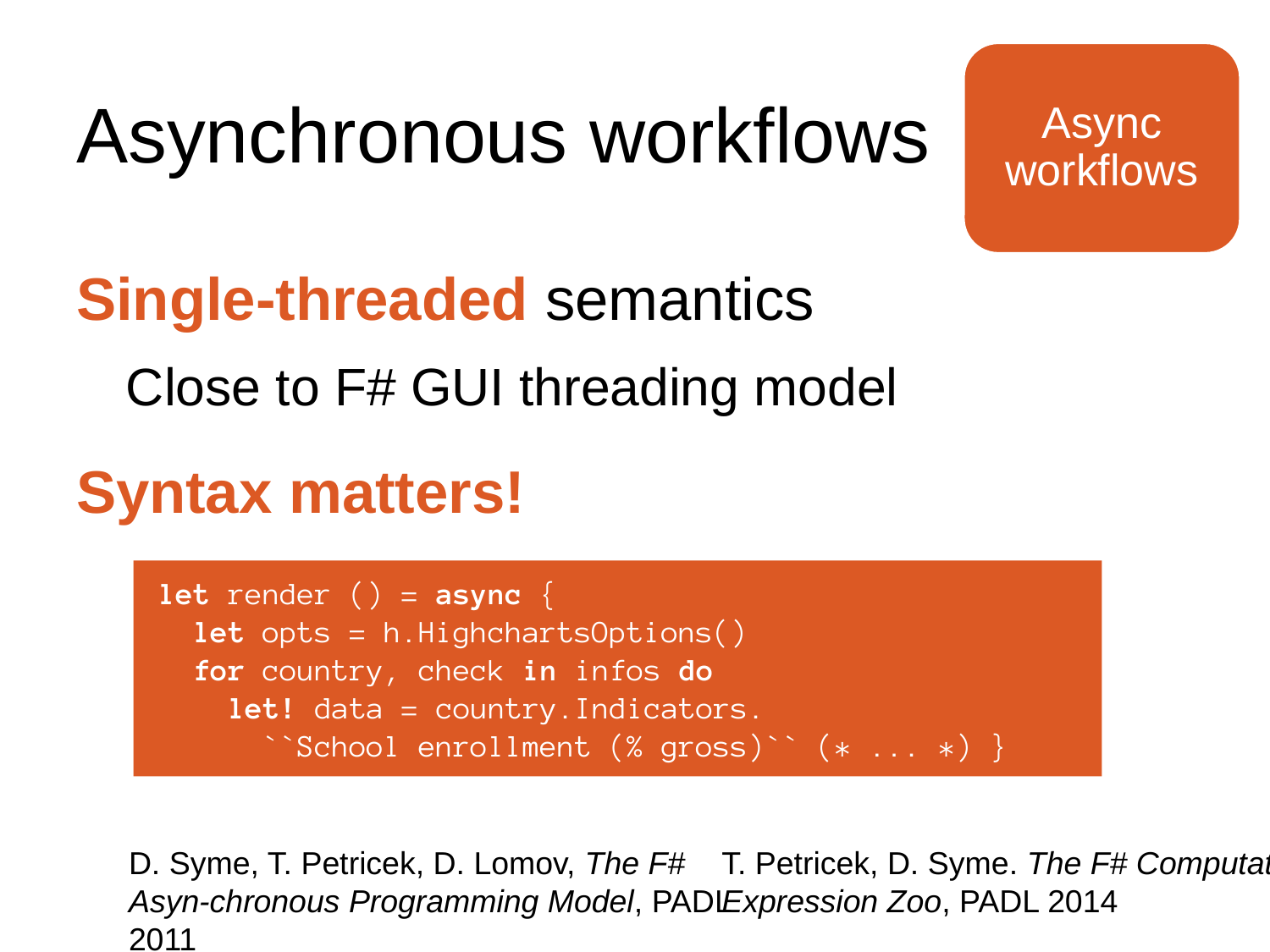

Async workflows
# Asynchronous workflows
Single-threaded semantics
Close to F# GUI threading model
Syntax matters!
let render () = async {
  let opts = h.HighchartsOptions()
  for country, check in infos do
    let! data = country.Indicators.
      ``School enrollment (% gross)`` (* ... *) }
D. Syme, T. Petricek, D. Lomov, The F# Asyn-chronous Programming Model, PADL 2011
T. Petricek, D. Syme. The F# Computation Expression Zoo, PADL 2014